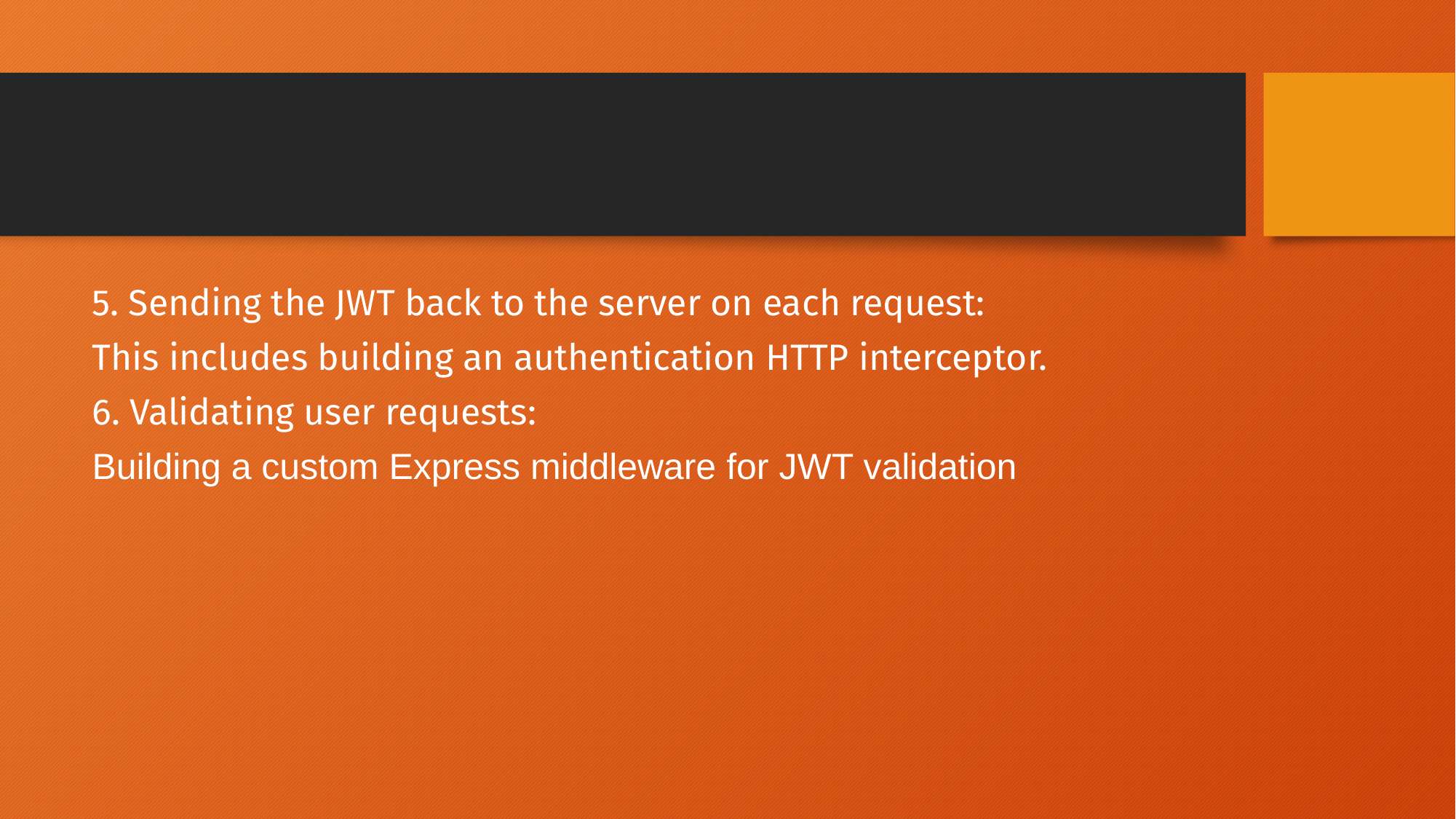

5. Sending the JWT back to the server on each request:
This includes building an authentication HTTP interceptor.
6. Validating user requests:
Building a custom Express middleware for JWT validation